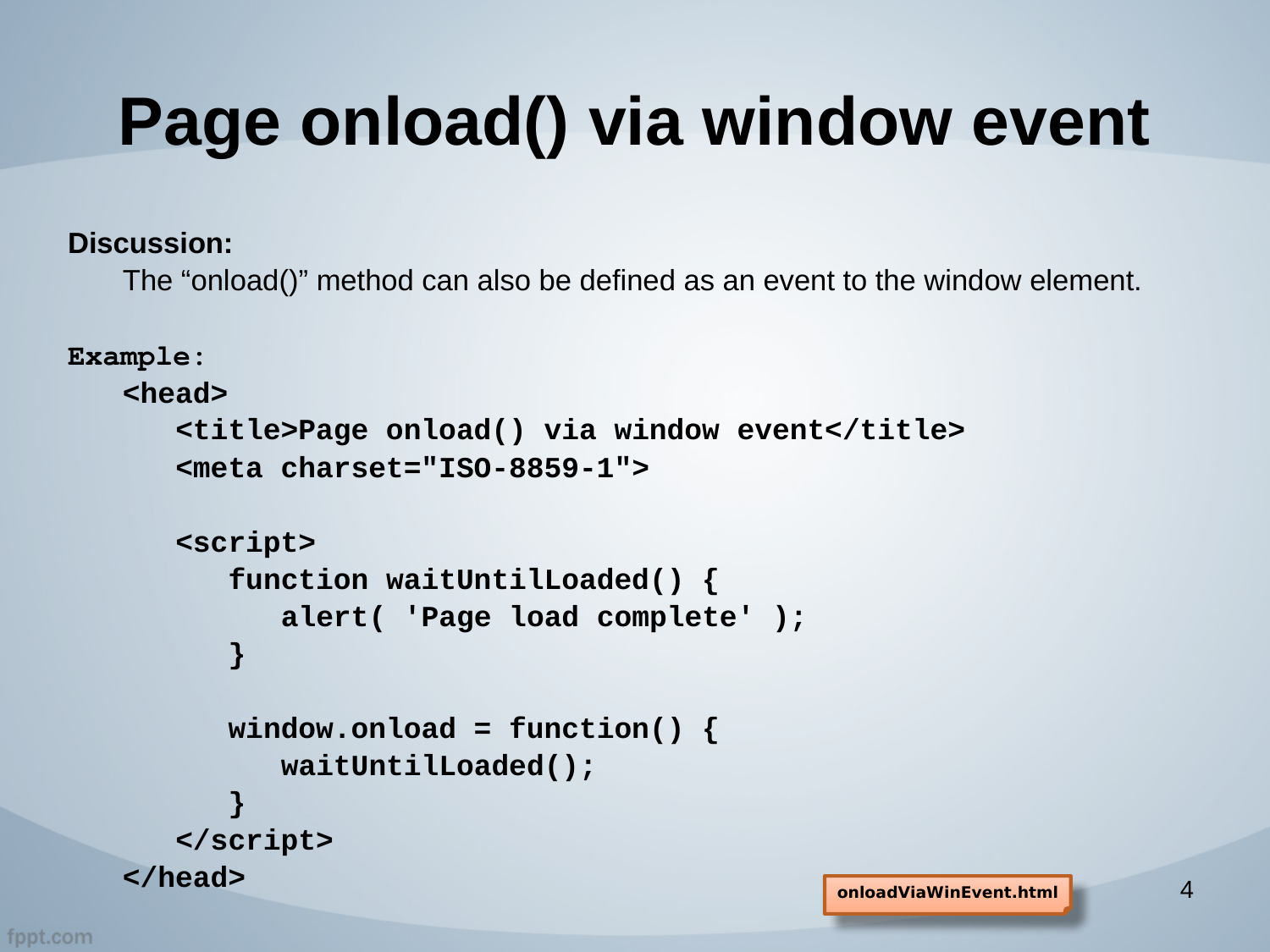

# Page onload() via window event
Discussion:
The “onload()” method can also be defined as an event to the window element.

Example:
<head>
   <title>Page onload() via window event</title>
   <meta charset="ISO-8859-1">

   <script>
      function waitUntilLoaded() {
         alert( 'Page load complete' );
      }

      window.onload = function() {
         waitUntilLoaded();
      }
   </script>
</head>
4
onloadViaWinEvent.html